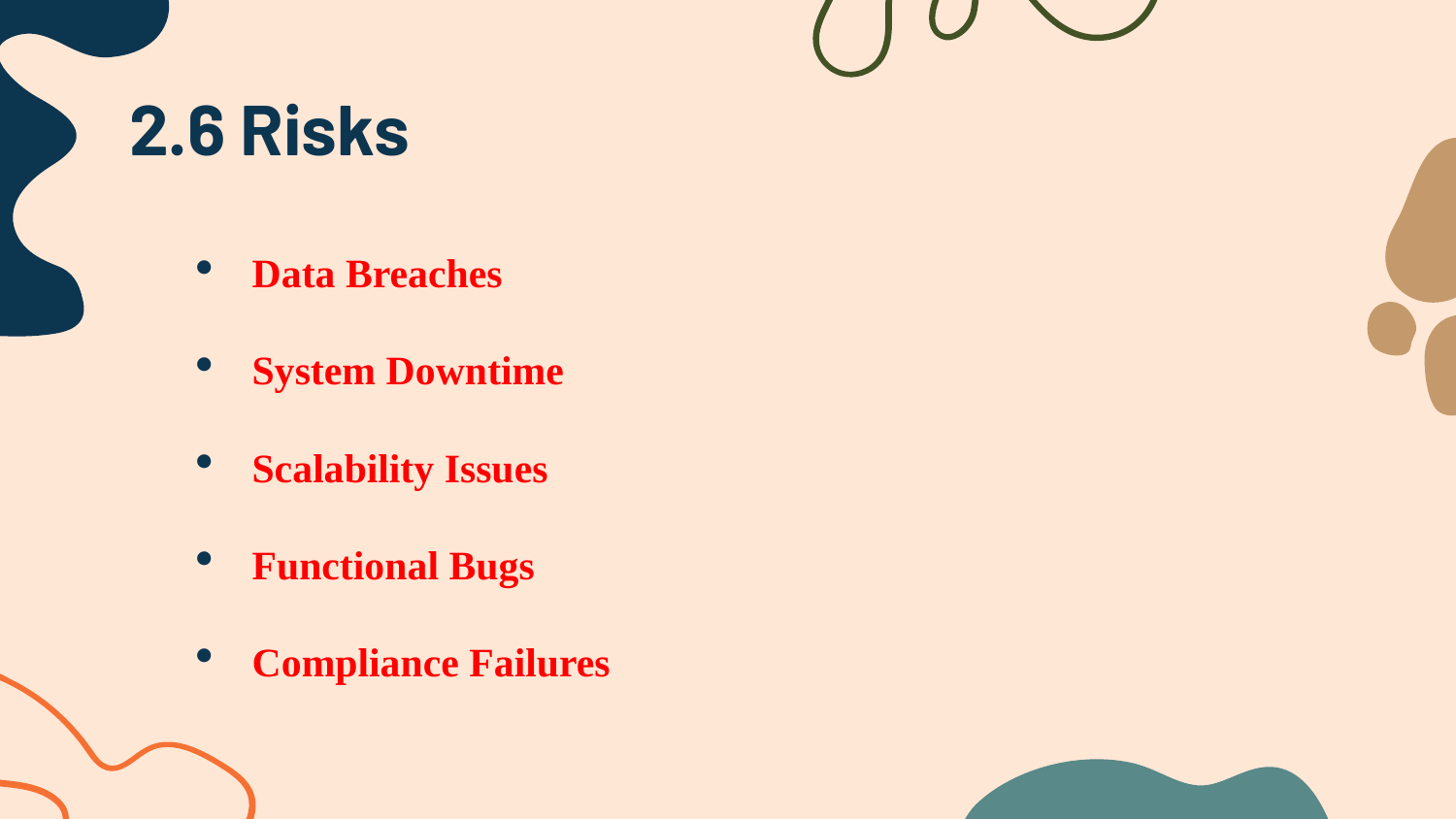

# 2.6 Risks
Data Breaches
System Downtime
Scalability Issues
Functional Bugs
Compliance Failures